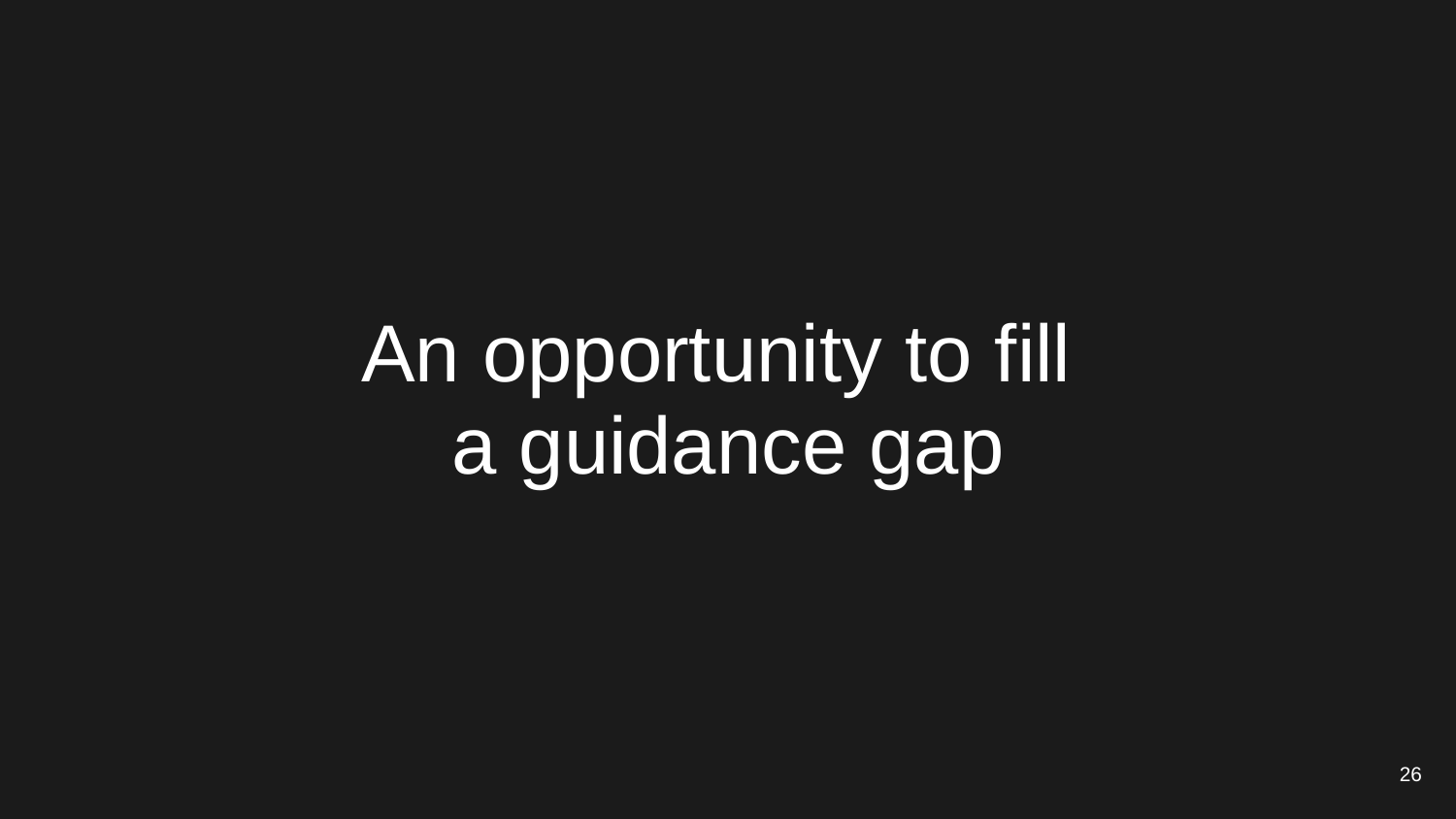

# An opportunity to fill a guidance gap
26